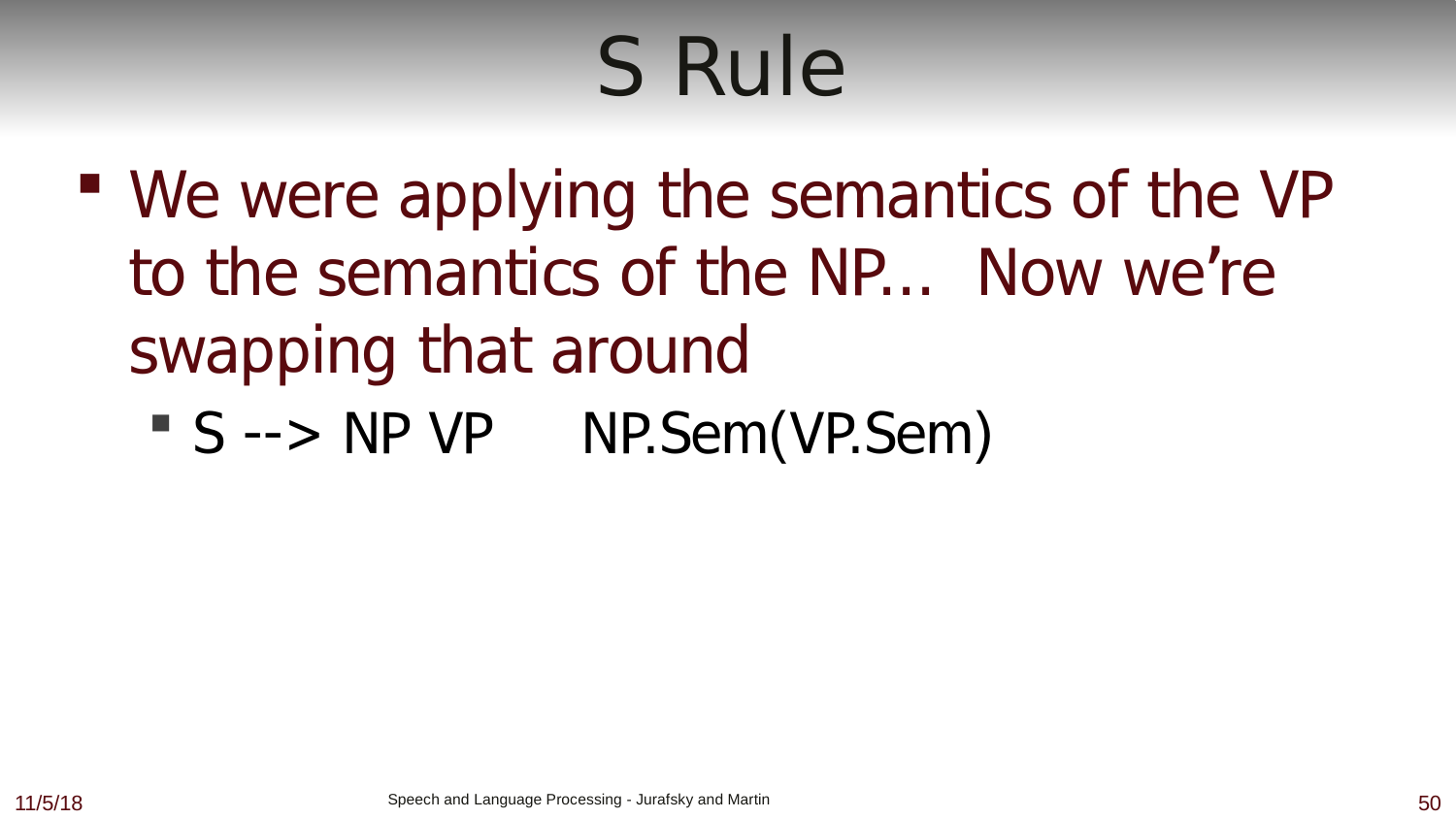

# S Rule
We were applying the semantics of the VP to the semantics of the NP...  Now we’re swapping that around
S --> NP VP     NP.Sem(VP.Sem)
11/5/18
                                         Speech and Language Processing - Jurafsky and Martin
50